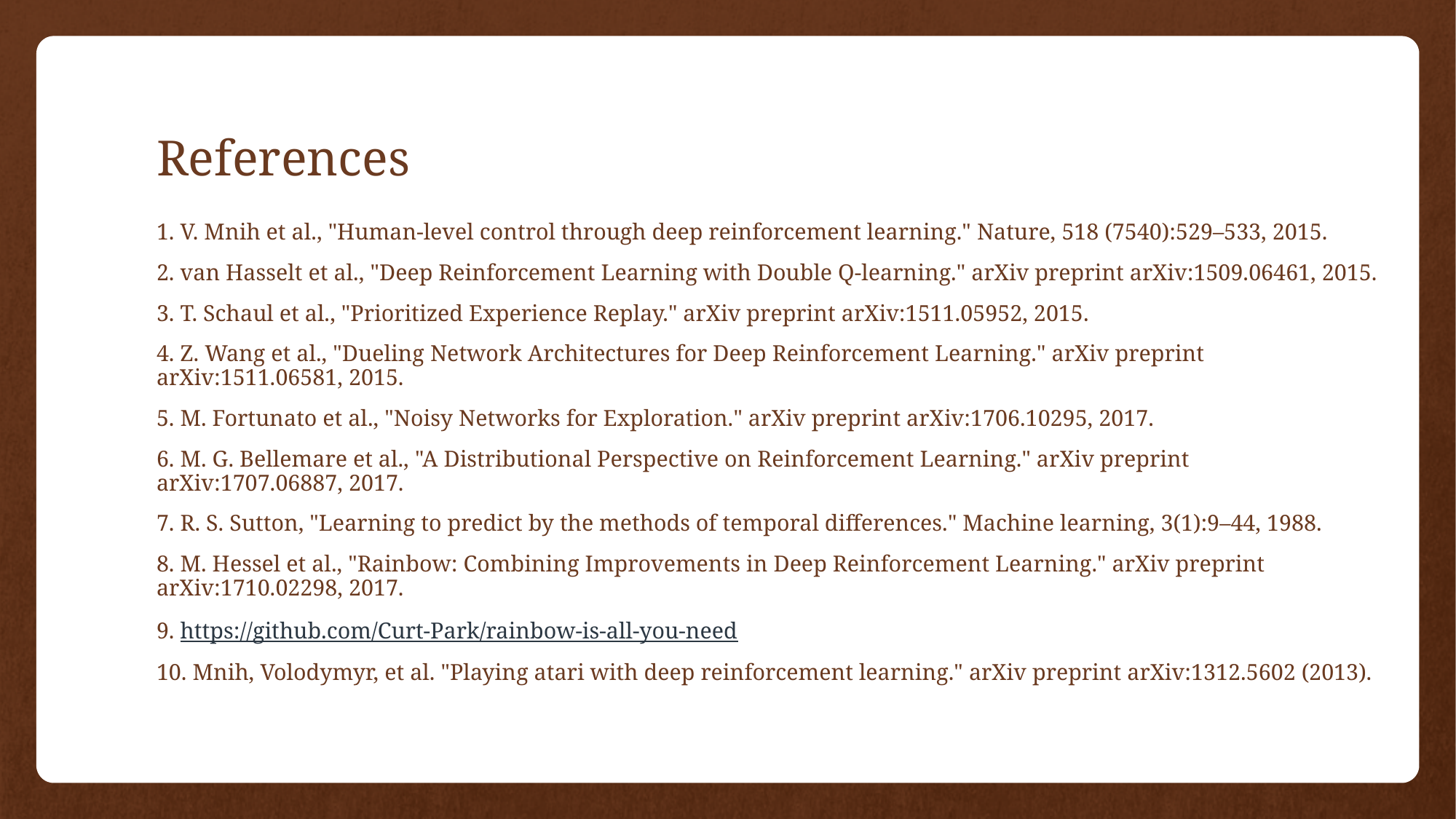

# References
1. V. Mnih et al., "Human-level control through deep reinforcement learning." Nature, 518 (7540):529–533, 2015.
2. van Hasselt et al., "Deep Reinforcement Learning with Double Q-learning." arXiv preprint arXiv:1509.06461, 2015.
3. T. Schaul et al., "Prioritized Experience Replay." arXiv preprint arXiv:1511.05952, 2015.
4. Z. Wang et al., "Dueling Network Architectures for Deep Reinforcement Learning." arXiv preprint arXiv:1511.06581, 2015.
5. M. Fortunato et al., "Noisy Networks for Exploration." arXiv preprint arXiv:1706.10295, 2017.
6. M. G. Bellemare et al., "A Distributional Perspective on Reinforcement Learning." arXiv preprint arXiv:1707.06887, 2017.
7. R. S. Sutton, "Learning to predict by the methods of temporal differences." Machine learning, 3(1):9–44, 1988.
8. M. Hessel et al., "Rainbow: Combining Improvements in Deep Reinforcement Learning." arXiv preprint arXiv:1710.02298, 2017.
9. https://github.com/Curt-Park/rainbow-is-all-you-need
10. Mnih, Volodymyr, et al. "Playing atari with deep reinforcement learning." arXiv preprint arXiv:1312.5602 (2013).